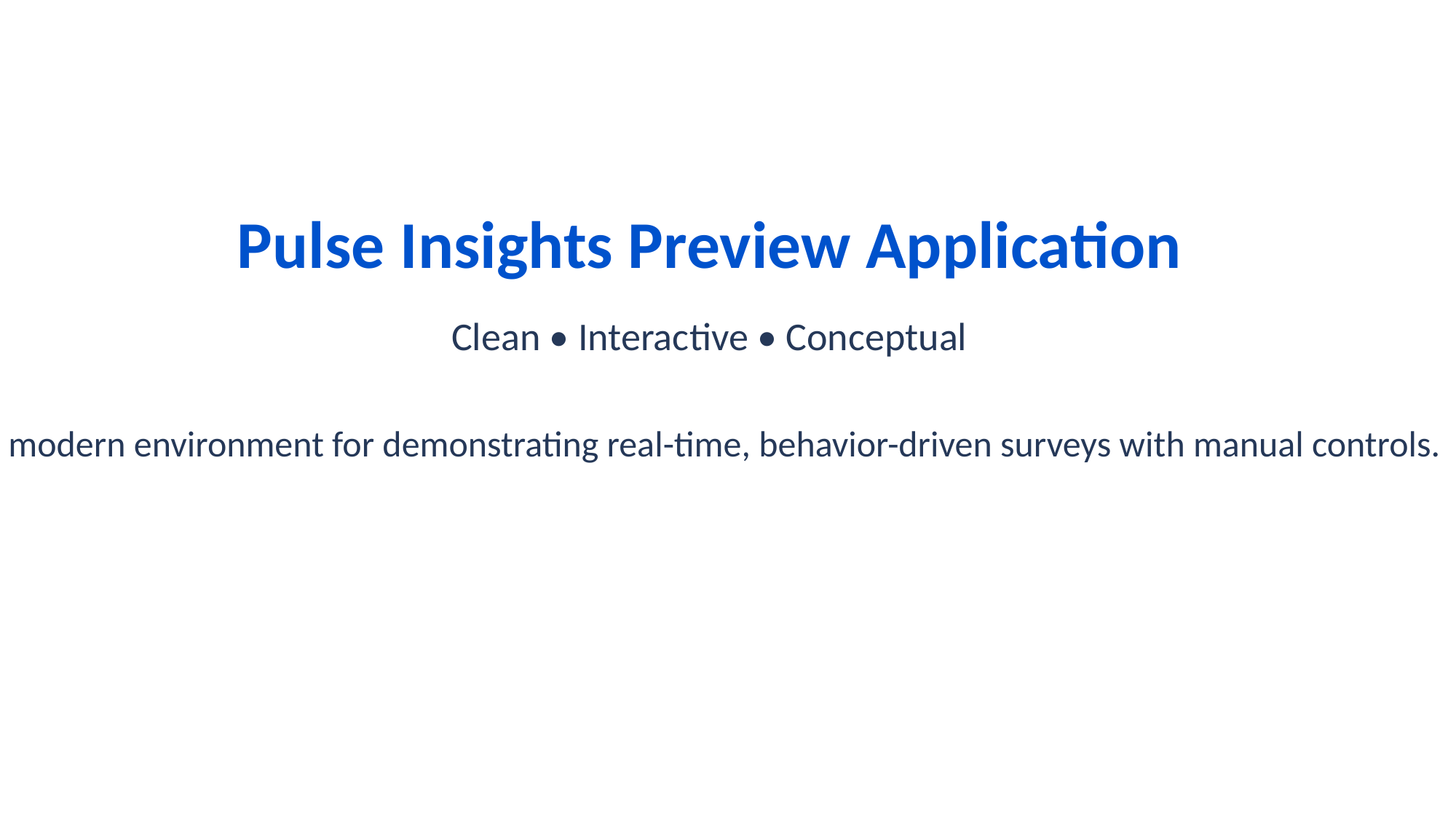

Pulse Insights Preview Application

Clean • Interactive • Conceptual

A modern environment for demonstrating real-time, behavior-driven surveys with manual controls.